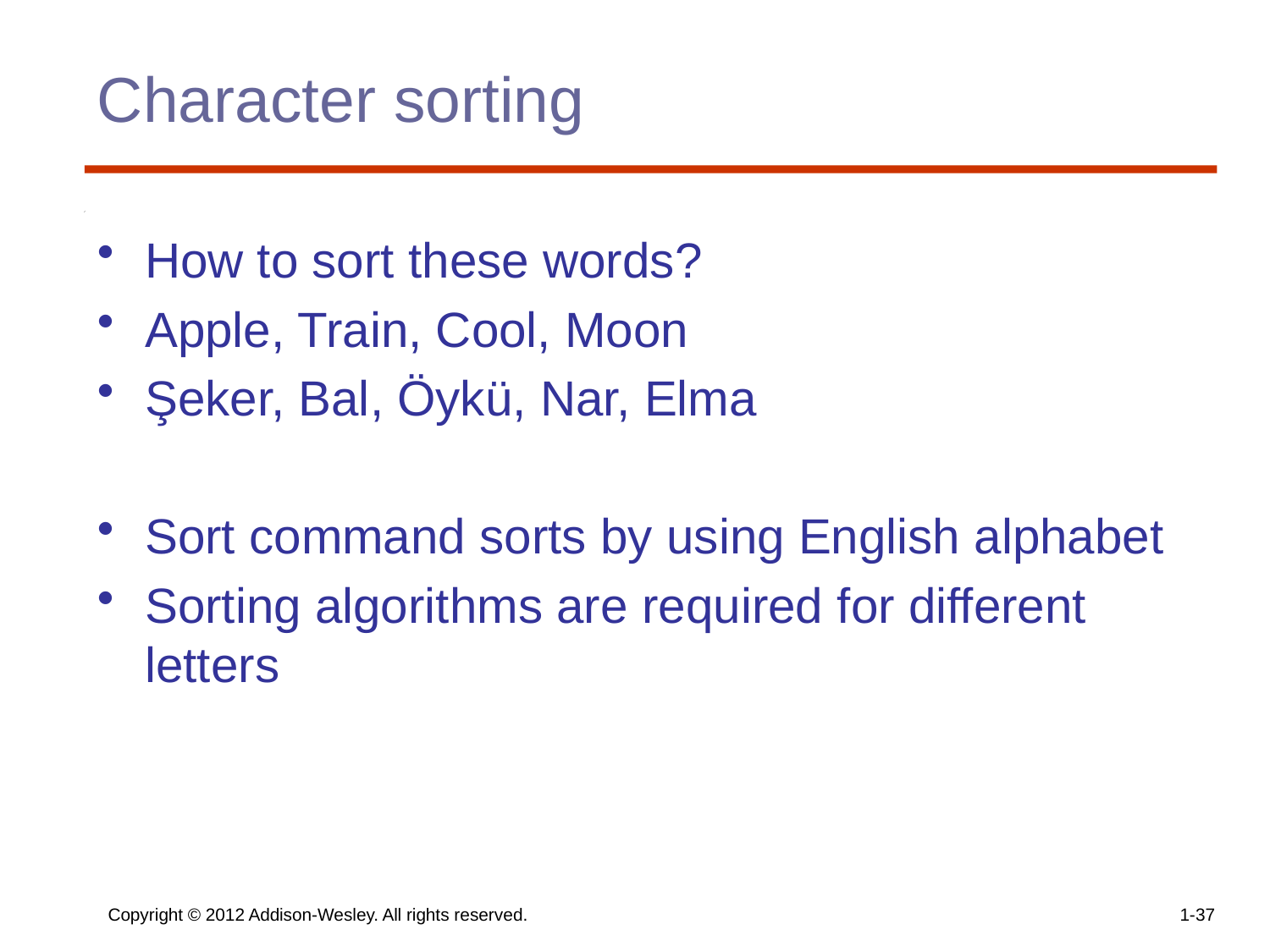

# Character sorting
How to sort these words?
Apple, Train, Cool, Moon
Şeker, Bal, Öykü, Nar, Elma

Sort command sorts by using English alphabet
Sorting algorithms are required for different letters
Copyright © 2012 Addison-Wesley. All rights reserved.
1-37